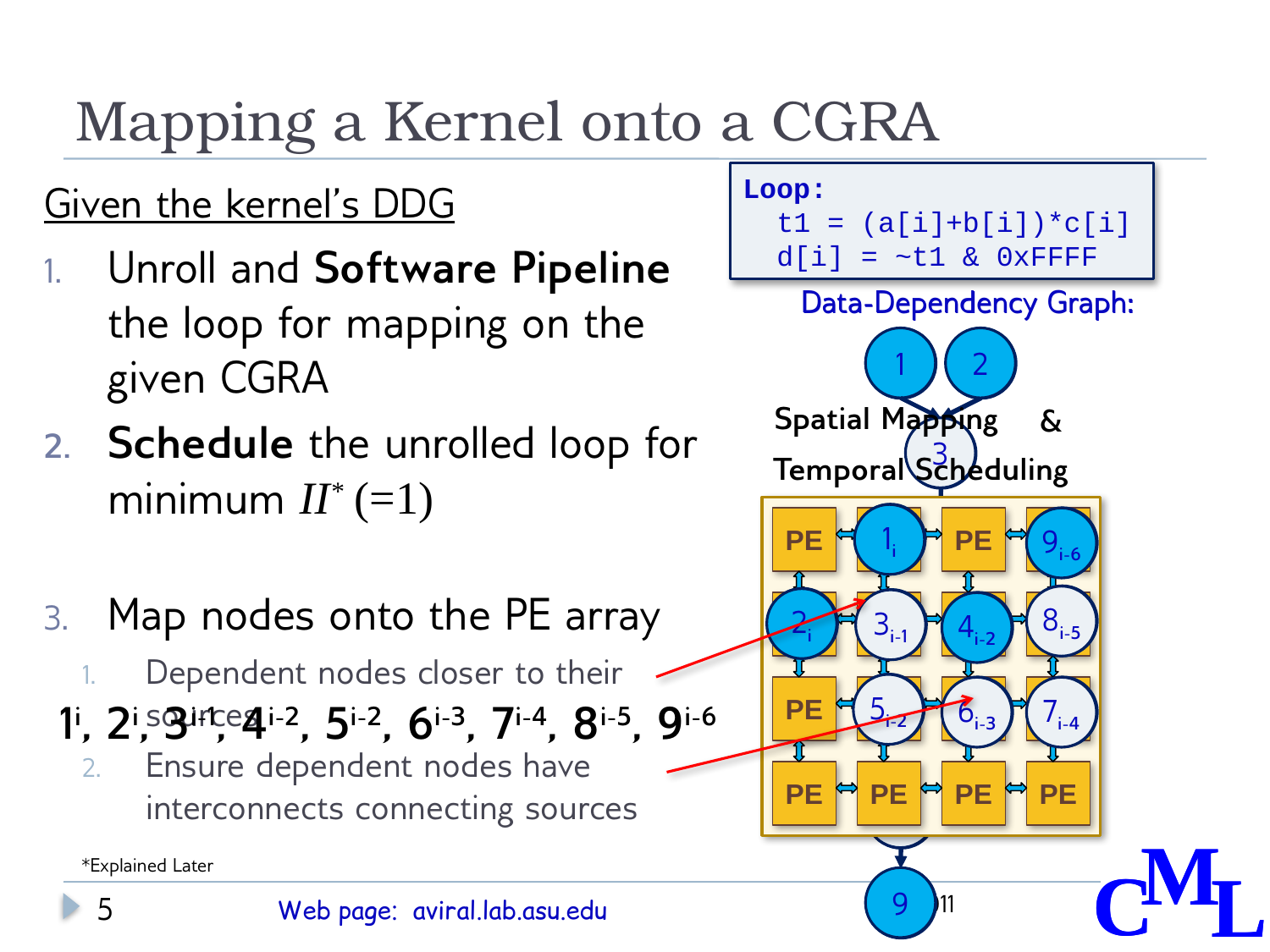

# Mapping a Kernel onto a CGRA
Loop:
  t1 = (a[i]+b[i])*c[i]
  d[i] = ~t1 & 0xFFFF
Given the kernel’s DDG
Unroll and Software Pipeline the loop for mapping on the given CGRA
Schedule the unrolled loop for minimum II* (=1)

Map nodes onto the PE array
Dependent nodes closer to their sources
Ensure dependent nodes have interconnects connecting sources

Data-Dependency Graph:
1
2
3
4
5
6
7
8
9
Data-Dependency Graph:
1
2
3
4
5
6
7
8
9
Spatial Mapping
&
Temporal Scheduling

PE
PE
PE
PE
PE
PE
PE
PE
PE
PE
PE
PE
PE
PE
PE
PE
1
9
8
2
3
5
6
7
4
1i
9i-6
8i-5
2i
3i-1
5i-2
6i-3
7i-4
4i-2

1i, 2i, 3i-1, 4i-2, 5i-2, 6i-3, 7i-4, 8i-5, 9i-6
*Explained Later
11/14/2011
5